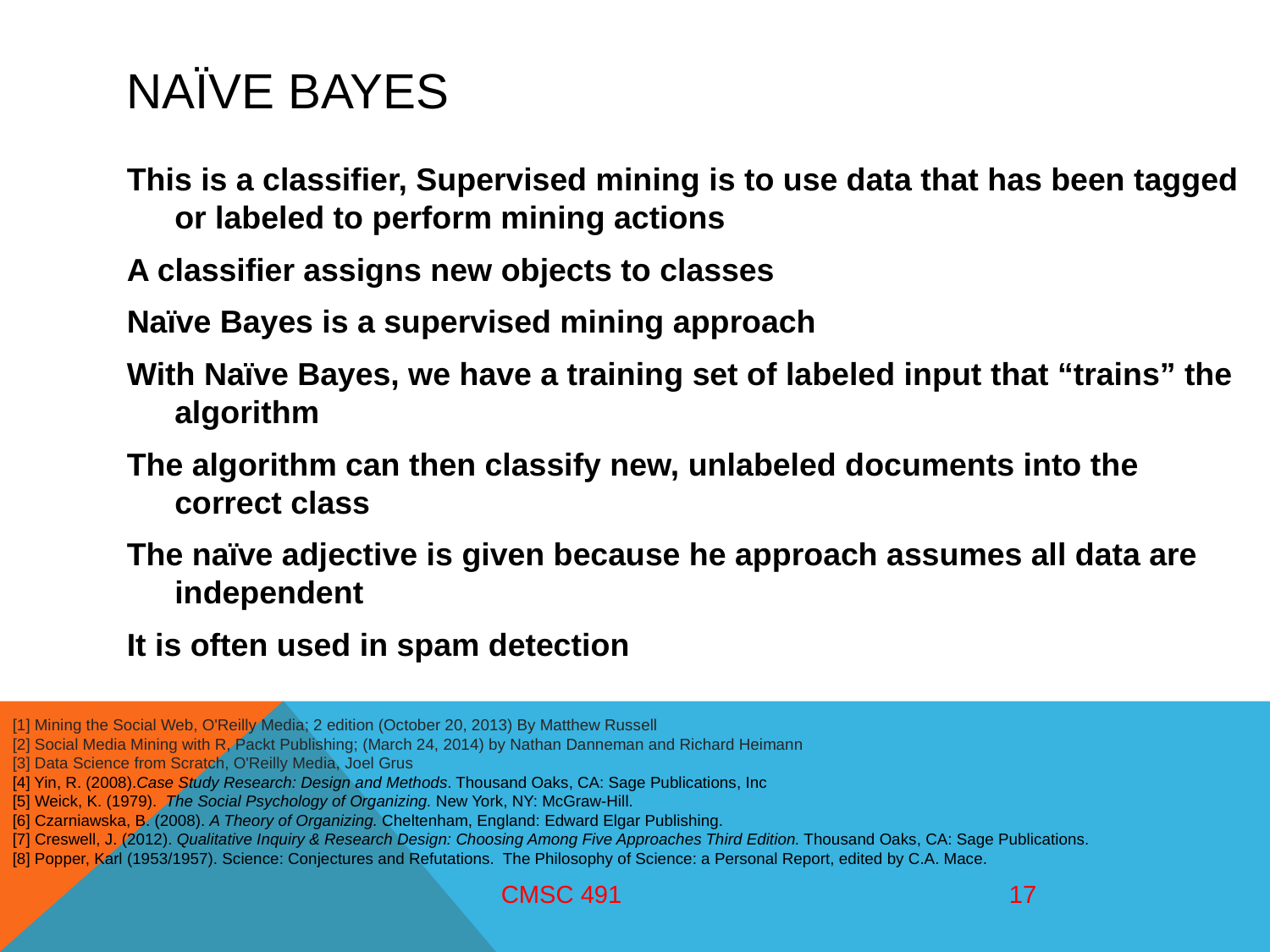

# Naïve bayes
This is a classifier, Supervised mining is to use data that has been tagged or labeled to perform mining actions
A classifier assigns new objects to classes
Naïve Bayes is a supervised mining approach
With Naïve Bayes, we have a training set of labeled input that “trains” the algorithm
The algorithm can then classify new, unlabeled documents into the correct class
The naïve adjective is given because he approach assumes all data are independent
It is often used in spam detection

[1] Mining the Social Web, O'Reilly Media; 2 edition (October 20, 2013) By Matthew Russell
[2] Social Media Mining with R, Packt Publishing; (March 24, 2014) by Nathan Danneman and Richard Heimann
[3] Data Science from Scratch, O'Reilly Media, Joel Grus
[4] Yin, R. (2008).Case Study Research: Design and Methods. Thousand Oaks, CA: Sage Publications, Inc
[5] Weick, K. (1979).  The Social Psychology of Organizing. New York, NY: McGraw-Hill.
[6] Czarniawska, B. (2008). A Theory of Organizing. Cheltenham, England: Edward Elgar Publishing.
[7] Creswell, J. (2012). Qualitative Inquiry & Research Design: Choosing Among Five Approaches Third Edition. Thousand Oaks, CA: Sage Publications.
[8] Popper, Karl (1953/1957). Science: Conjectures and Refutations.  The Philosophy of Science: a Personal Report, edited by C.A. Mace.